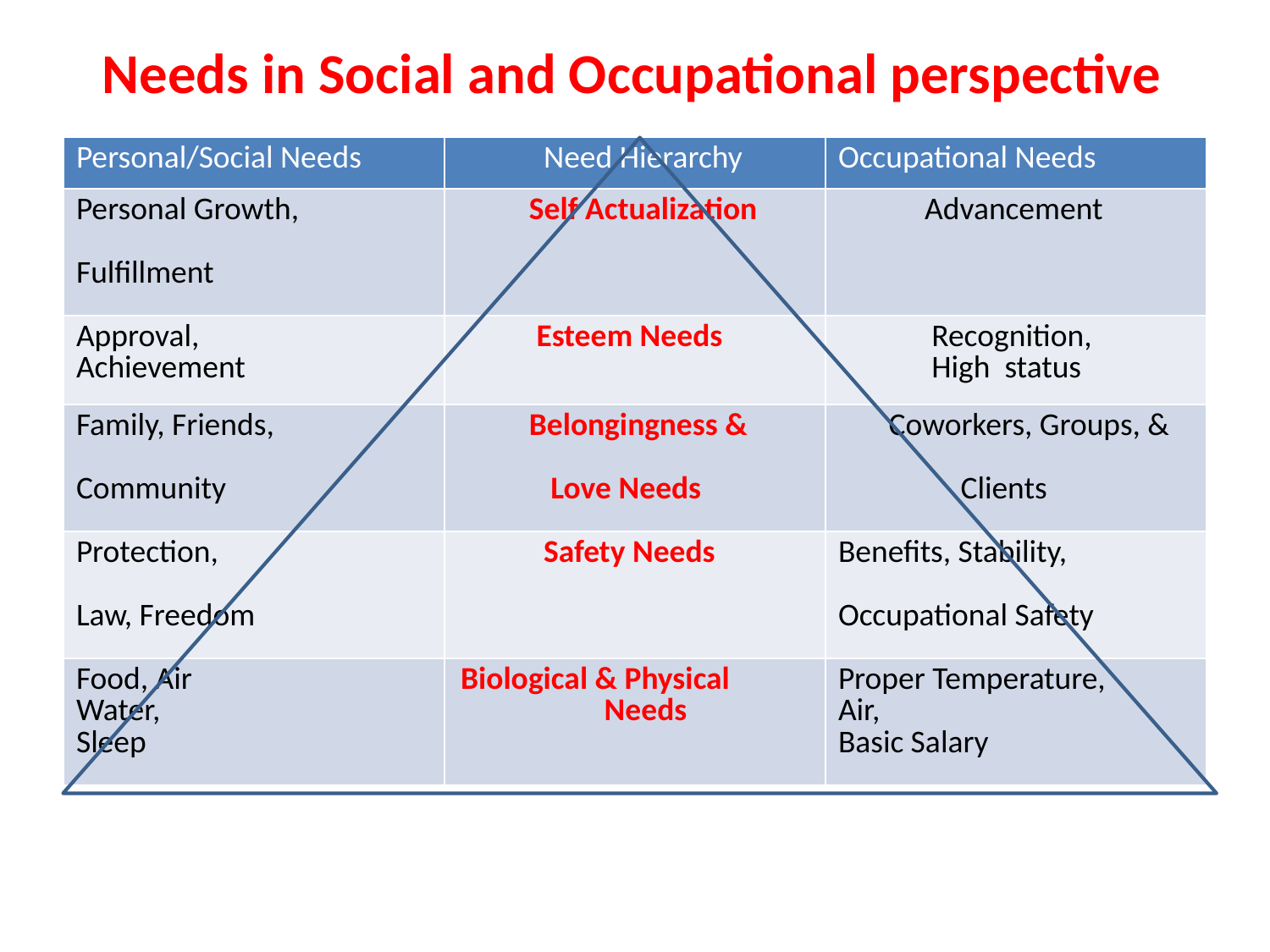

# Needs in Social and Occupational perspective

| Personal/Social Needs | Need Hierarchy | Occupational Needs |
| --- | --- | --- |
| Personal Growth, Fulfillment | Self Actualization | Advancement |
| Approval, Achievement | Esteem Needs | Recognition, High status |
| Family, Friends, Community | Belongingness & Love Needs | Coworkers, Groups, & Clients |
| Protection, Law, Freedom | Safety Needs | Benefits, Stability, Occupational Safety |
| Food, Air Water, Sleep | Biological & Physical Needs | Proper Temperature, Air, Basic Salary |